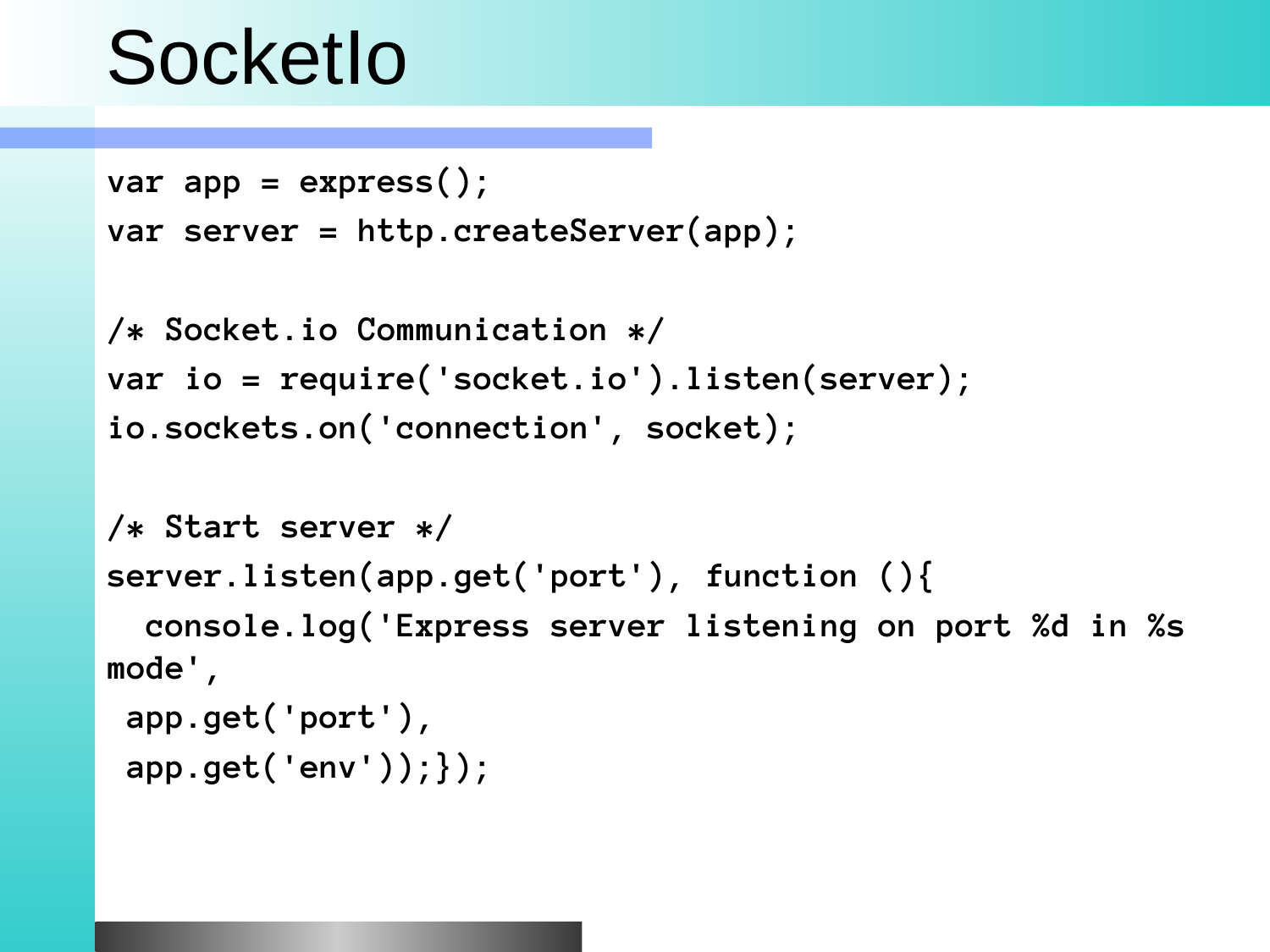

# SocketIo
var app = express();
var server = http.createServer(app);

/* Socket.io Communication */
var io = require('socket.io').listen(server);
io.sockets.on('connection', socket);

/* Start server */
server.listen(app.get('port'), function (){
  console.log('Express server listening on port %d in %s mode',
 app.get('port'),
 app.get('env'));});